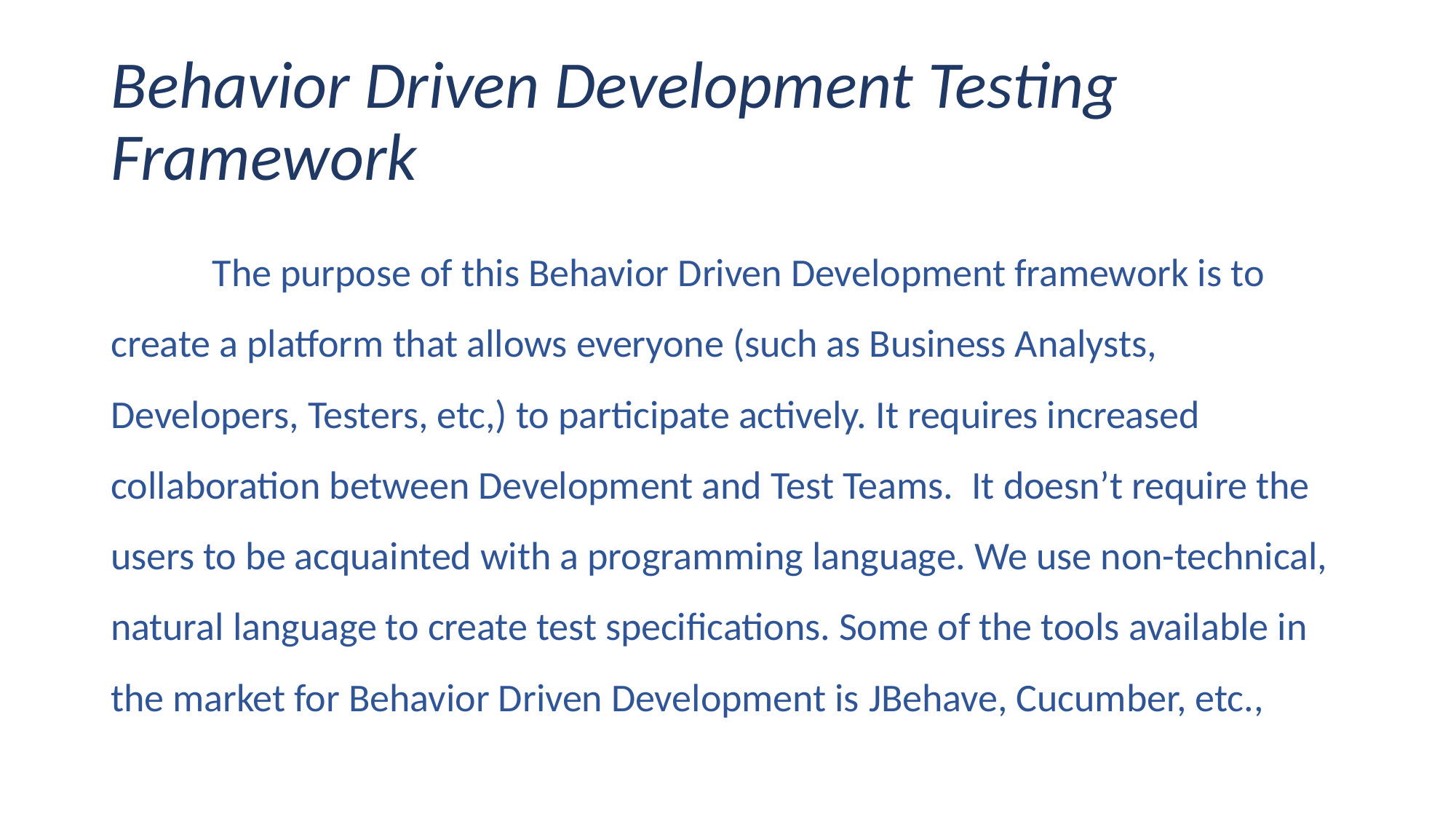

# Behavior Driven Development Testing Framework
	The purpose of this Behavior Driven Development framework is to create a platform that allows everyone (such as Business Analysts, Developers, Testers, etc,) to participate actively. It requires increased collaboration between Development and Test Teams.  It doesn’t require the users to be acquainted with a programming language. We use non-technical, natural language to create test specifications. Some of the tools available in the market for Behavior Driven Development is JBehave, Cucumber, etc.,